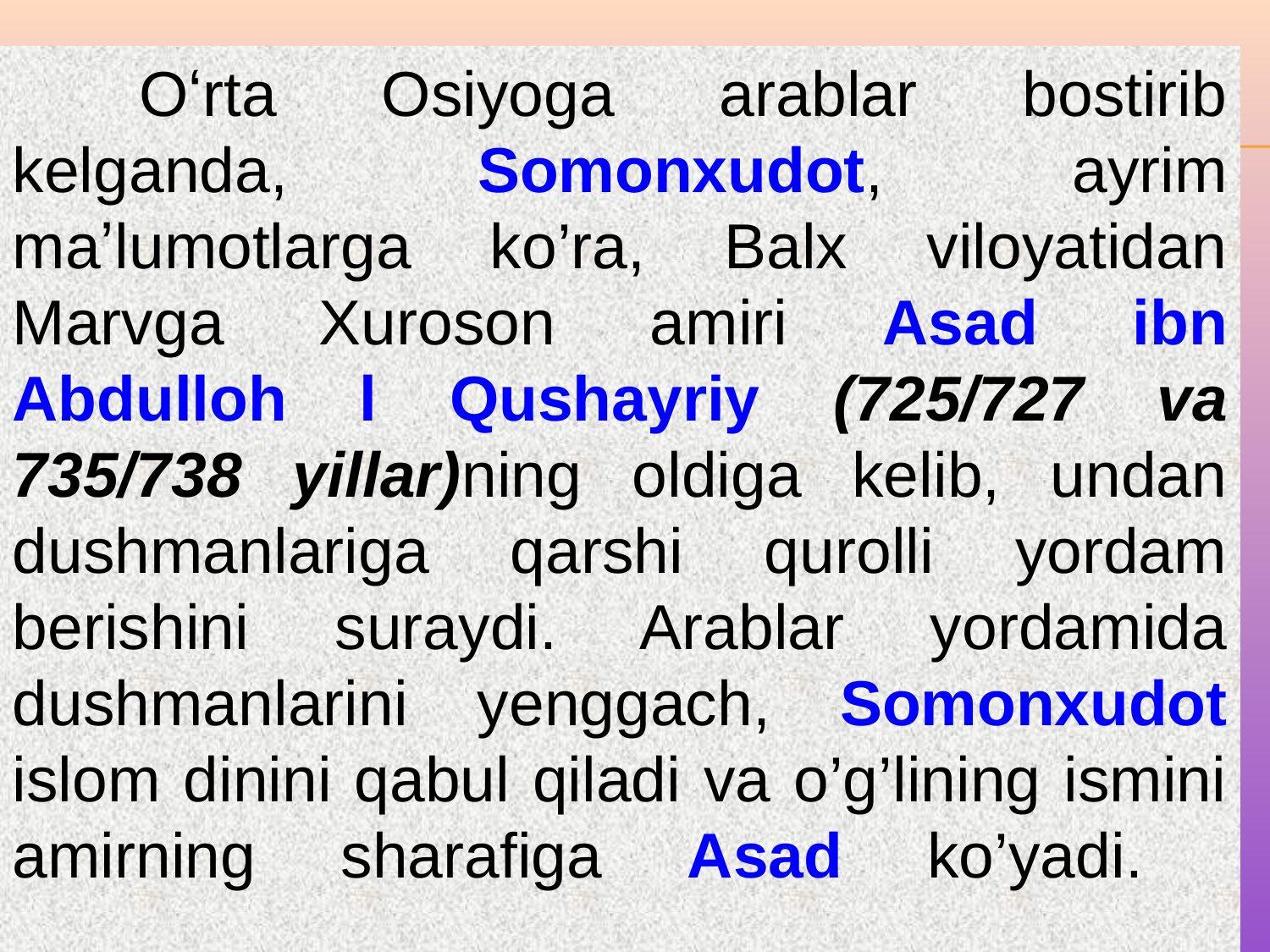

Oʻrta Osiyoga arablar bostirib kelganda, Somonxudot, ayrim maʼlumotlarga ko’ra, Balx viloyatidan Marvga Xuroson amiri Asad ibn
Abdulloh l Qushayriy (725/727 va 735/738 yillar)ning oldiga kelib, undan dushmanlariga qarshi qurolli yordam berishini suraydi. Arablar yordamida dushmanlarini yenggach, Somonxudot islom dinini qabul qiladi va o’g’lining ismini amirning sharafiga Asad ko’yadi.